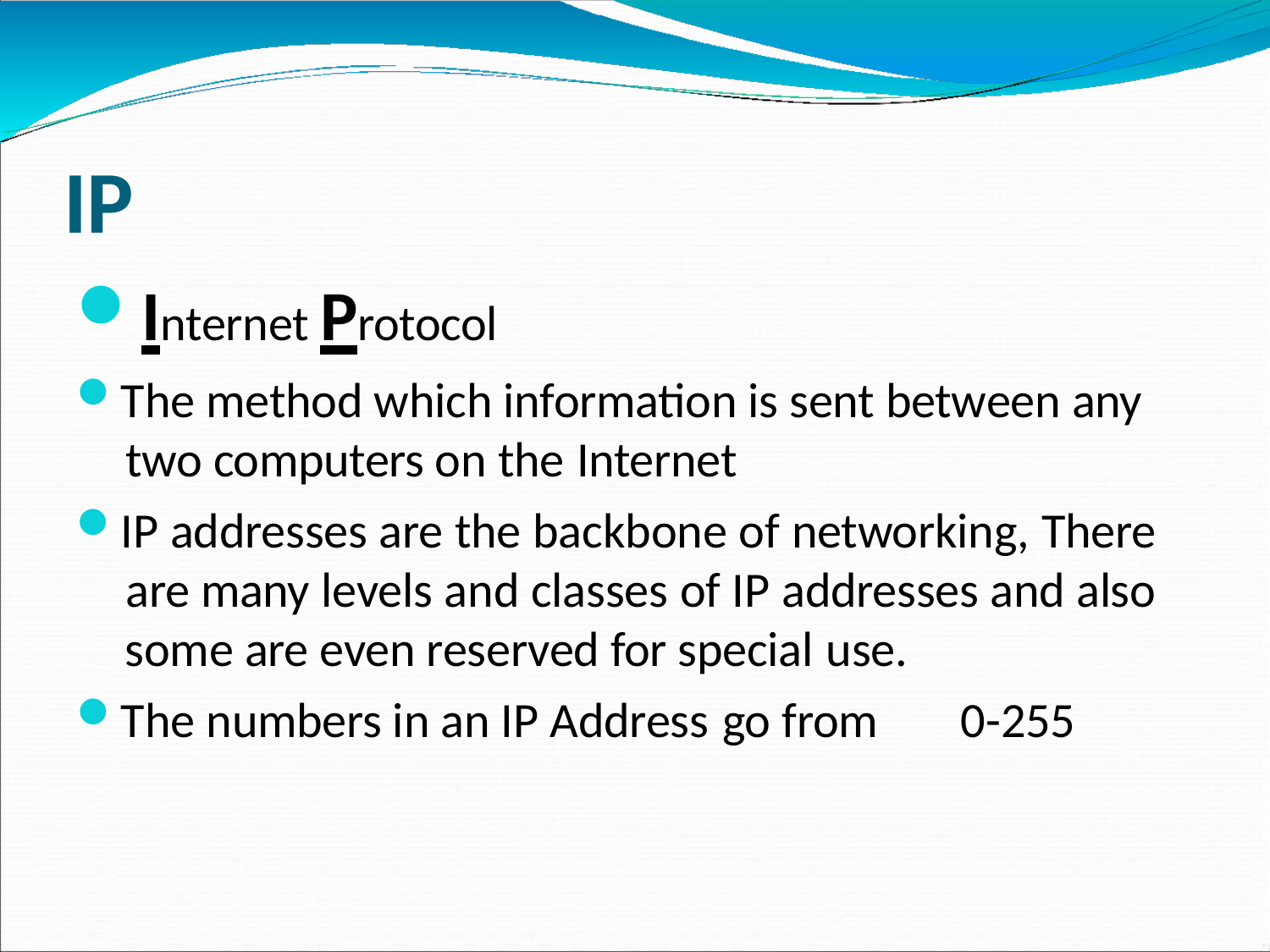

# IP
Internet Protocol
The method which information is sent between any  two computers on the Internet
IP addresses are the backbone of networking, There  are many levels and classes of IP addresses and also  some are even reserved for special use.
The numbers in an IP Address go from	0-255